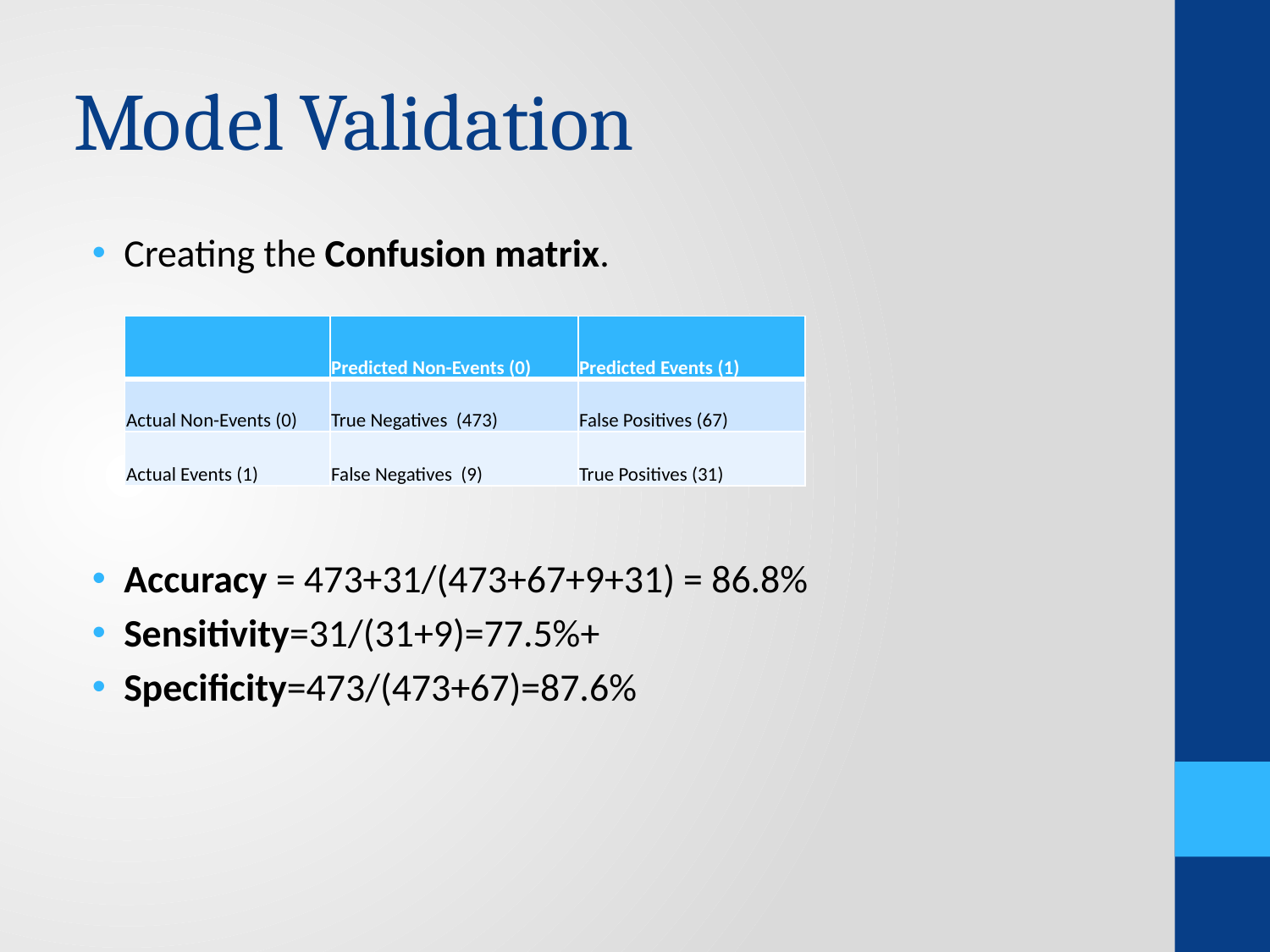

# Model Validation
Creating the Confusion matrix.

Accuracy = 473+31/(473+67+9+31) = 86.8%
Sensitivity=31/(31+9)=77.5%+
Specificity=473/(473+67)=87.6%
|  | Predicted Non-Events (0) | Predicted Events (1) |
| --- | --- | --- |
| Actual Non-Events (0) | True Negatives (473) | False Positives (67) |
| Actual Events (1) | False Negatives (9) | True Positives (31) |